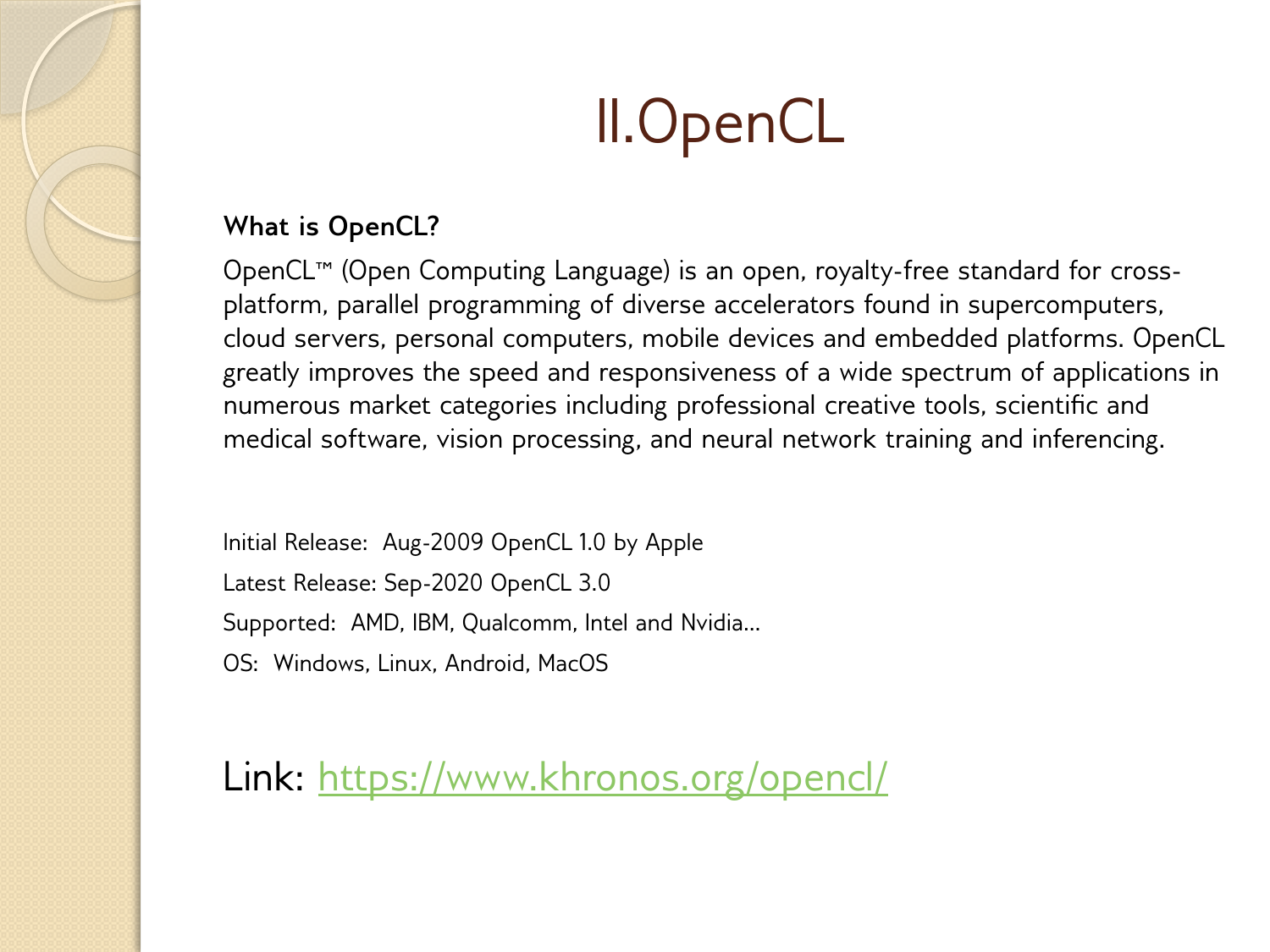

# II.OpenCL
What is OpenCL?
OpenCL™ (Open Computing Language) is an open, royalty-free standard for cross-platform, parallel programming of diverse accelerators found in supercomputers, cloud servers, personal computers, mobile devices and embedded platforms. OpenCL greatly improves the speed and responsiveness of a wide spectrum of applications in numerous market categories including professional creative tools, scientific and medical software, vision processing, and neural network training and inferencing.

Initial Release:  Aug-2009 OpenCL 1.0 by Apple
Latest Release: Sep-2020 OpenCL 3.0
Supported:  AMD, IBM, Qualcomm, Intel and Nvidia…
OS:  Windows, Linux, Android, MacOS

Link: https://www.khronos.org/opencl/